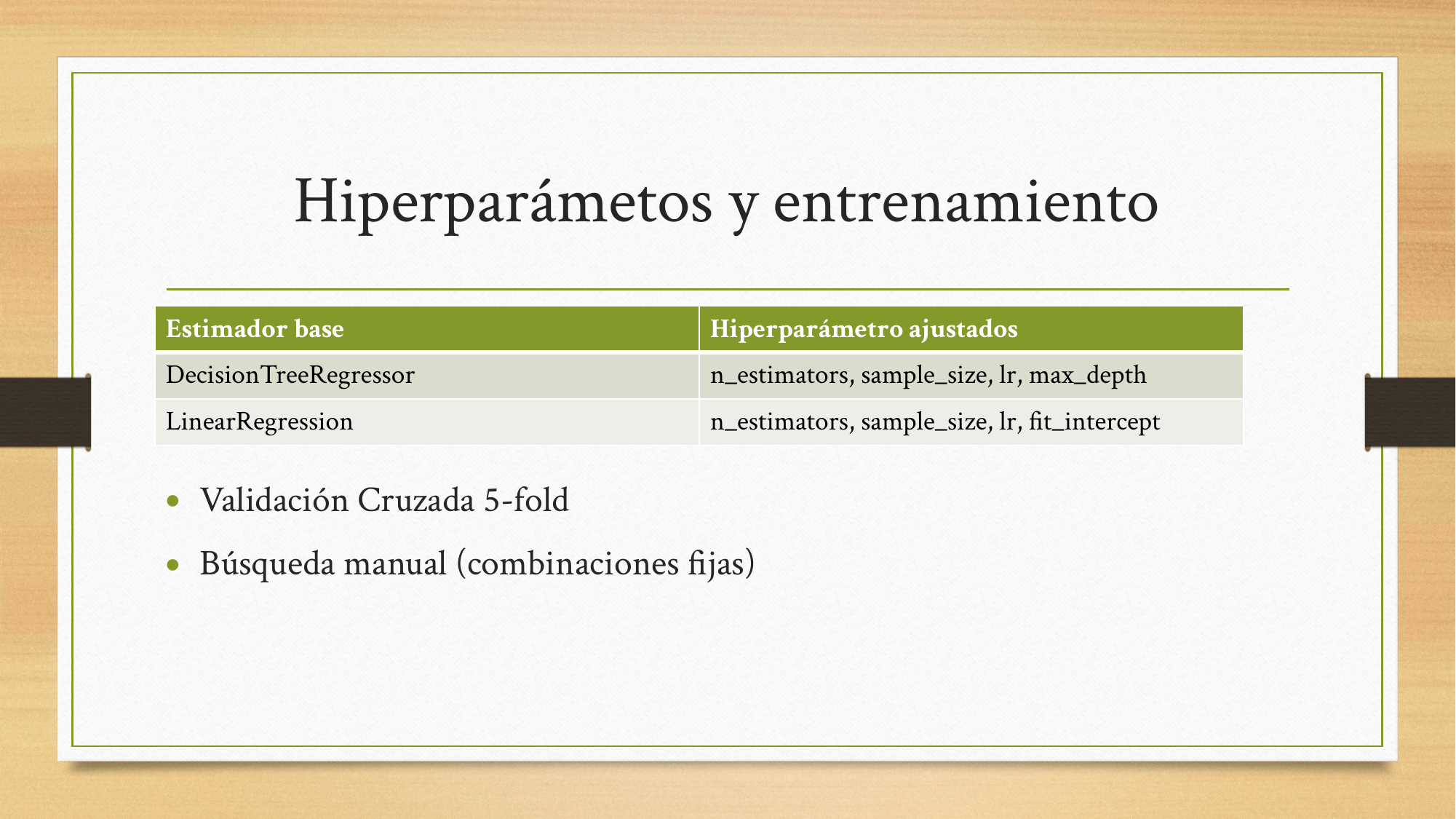

# Hiperparámetos y entrenamiento
| Estimador base | Hiperparámetro ajustados |
| --- | --- |
| DecisionTreeRegressor | n\_estimators, sample\_size, lr, max\_depth |
| LinearRegression | n\_estimators, sample\_size, lr, fit\_intercept |
Validación Cruzada 5-fold
Búsqueda manual (combinaciones fijas)